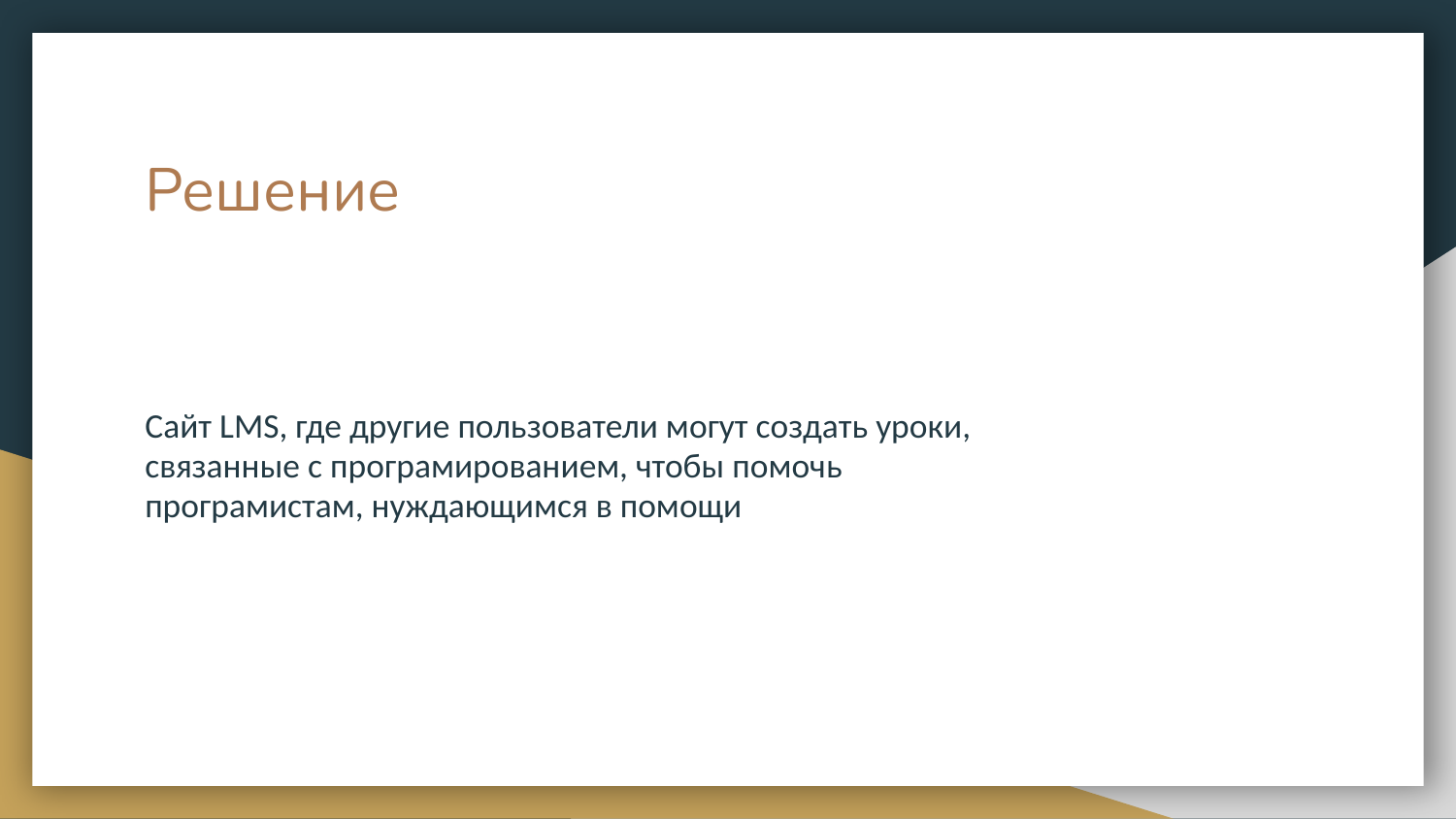

# Решение
Сайт LMS, где другие пользователи могут создать уроки, связанные с програмированием, чтобы помочь програмистам, нуждающимся в помощи